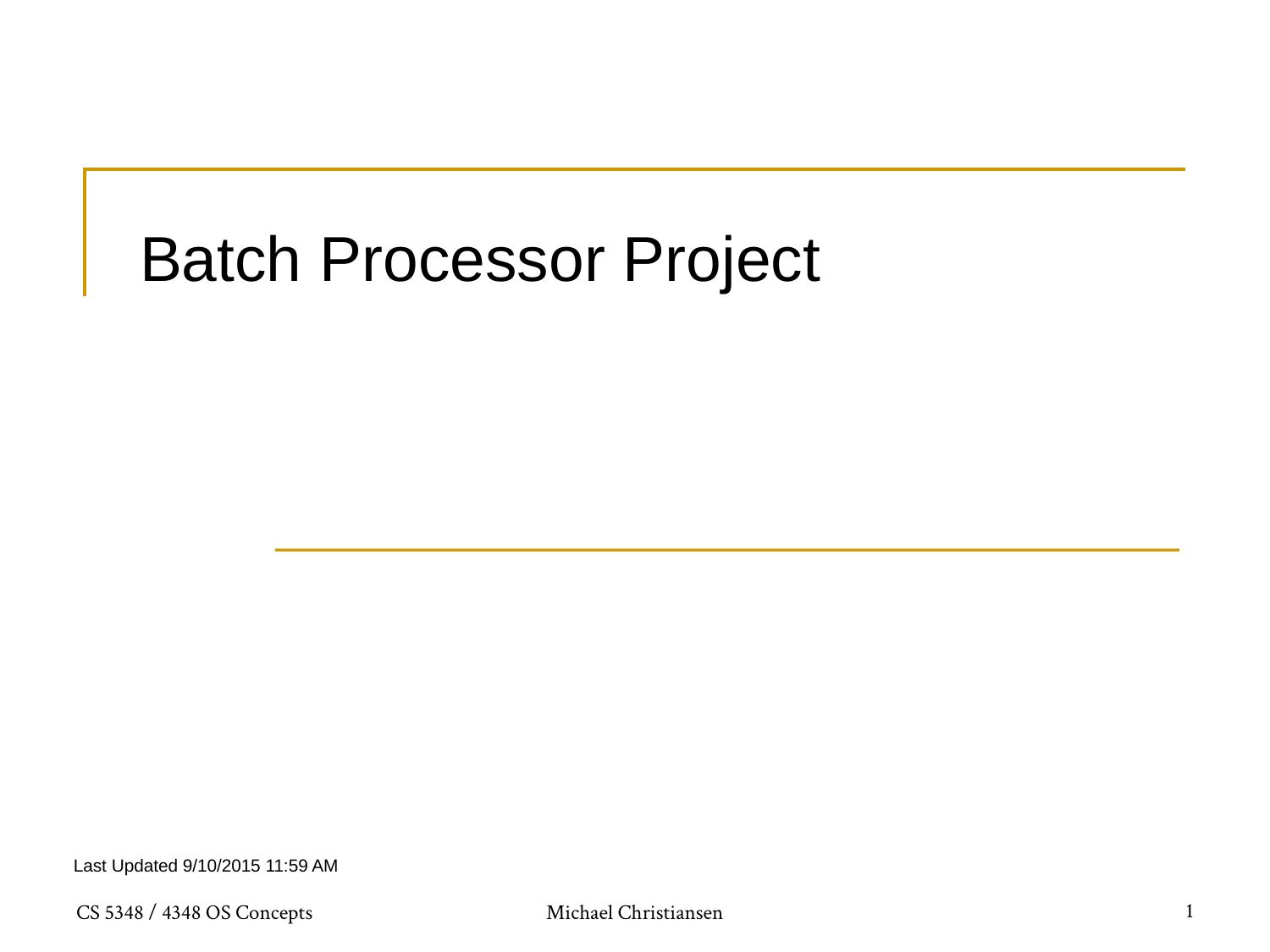

# Batch Processor Project

Last Updated 9/10/2015 11:59 AM
CS 5348 / 4348 OS Concepts
Michael Christiansen
1